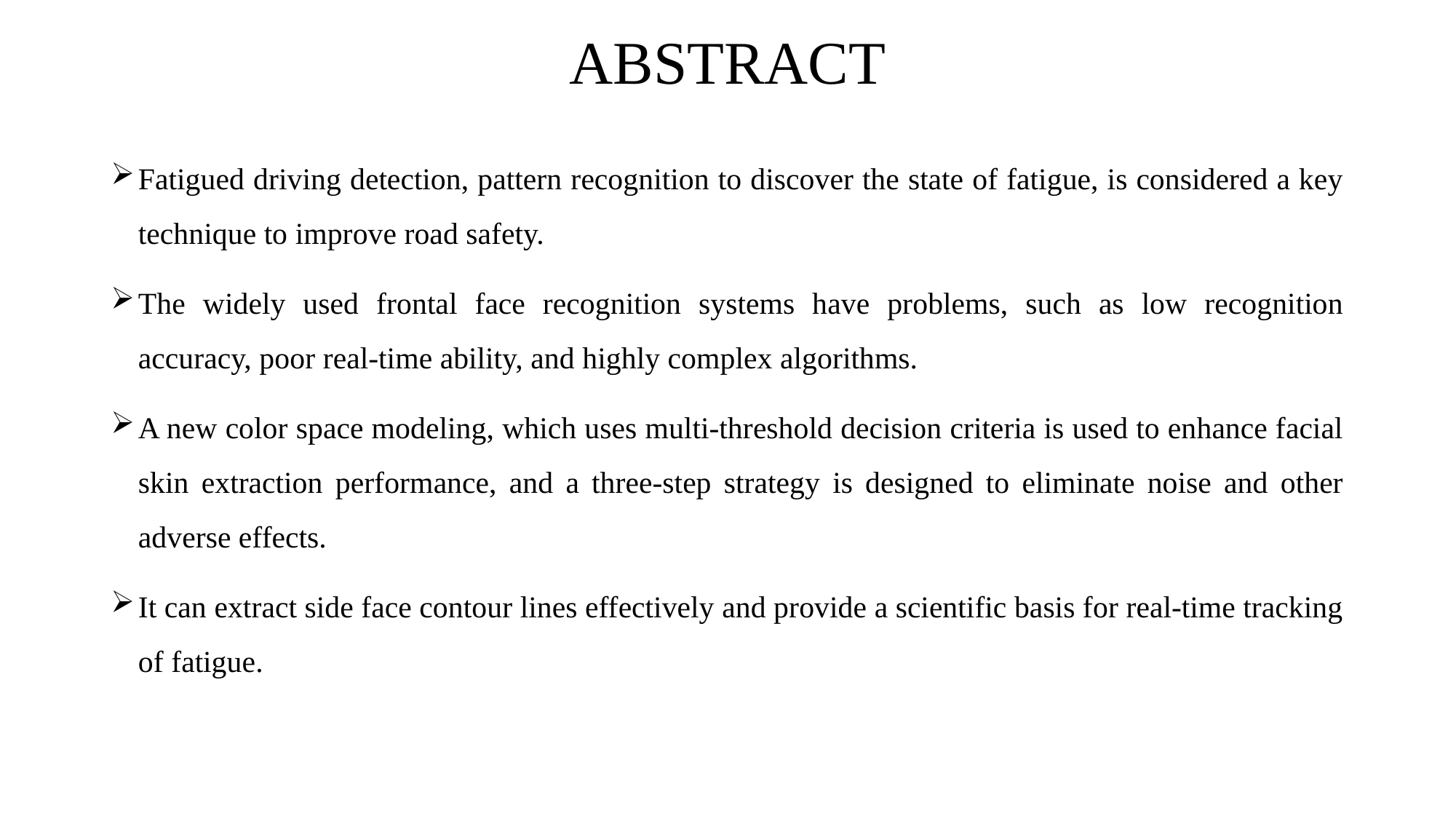

# ABSTRACT
Fatigued driving detection, pattern recognition to discover the state of fatigue, is considered a key technique to improve road safety.
The widely used frontal face recognition systems have problems, such as low recognition accuracy, poor real-time ability, and highly complex algorithms.
A new color space modeling, which uses multi-threshold decision criteria is used to enhance facial skin extraction performance, and a three-step strategy is designed to eliminate noise and other adverse effects.
It can extract side face contour lines effectively and provide a scientific basis for real-time tracking of fatigue.